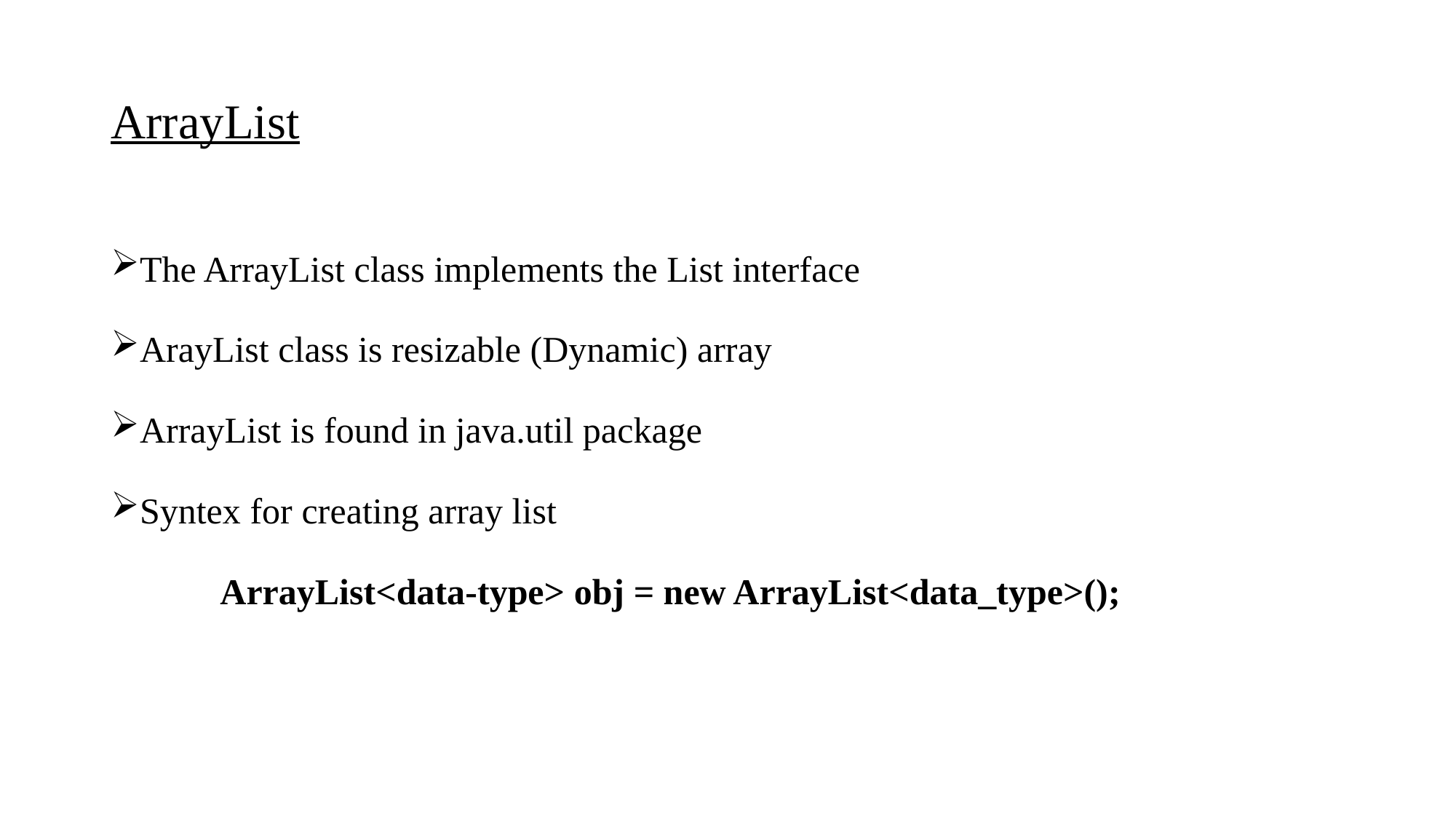

# ArrayList
The ArrayList class implements the List interface
ArayList class is resizable (Dynamic) array
ArrayList is found in java.util package
Syntex for creating array list
	ArrayList<data-type> obj = new ArrayList<data_type>();